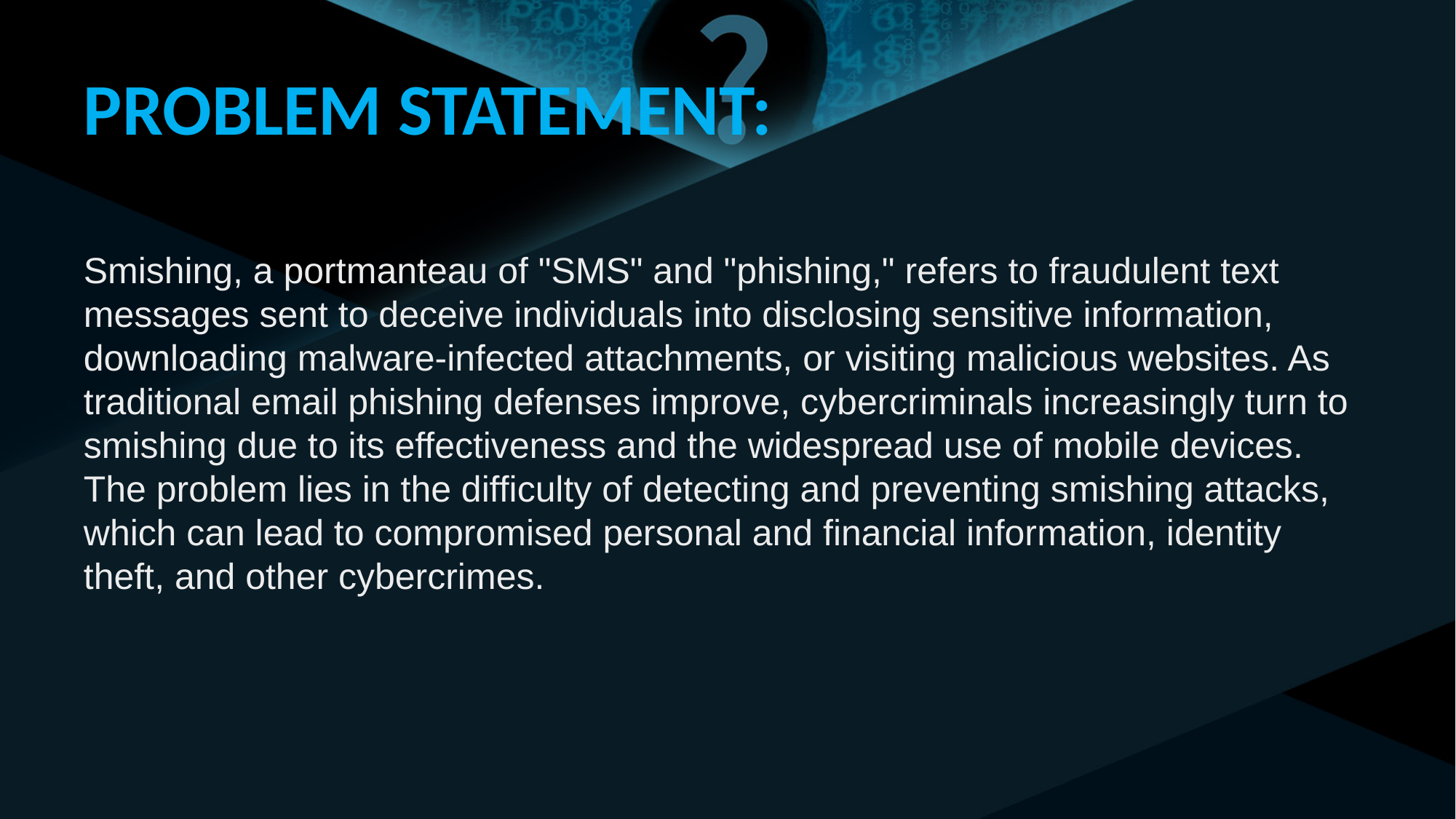

# PROBLEM STATEMENT:

Smishing, a portmanteau of "SMS" and "phishing," refers to fraudulent text messages sent to deceive individuals into disclosing sensitive information, downloading malware-infected attachments, or visiting malicious websites. As traditional email phishing defenses improve, cybercriminals increasingly turn to smishing due to its effectiveness and the widespread use of mobile devices. The problem lies in the difficulty of detecting and preventing smishing attacks, which can lead to compromised personal and financial information, identity theft, and other cybercrimes.